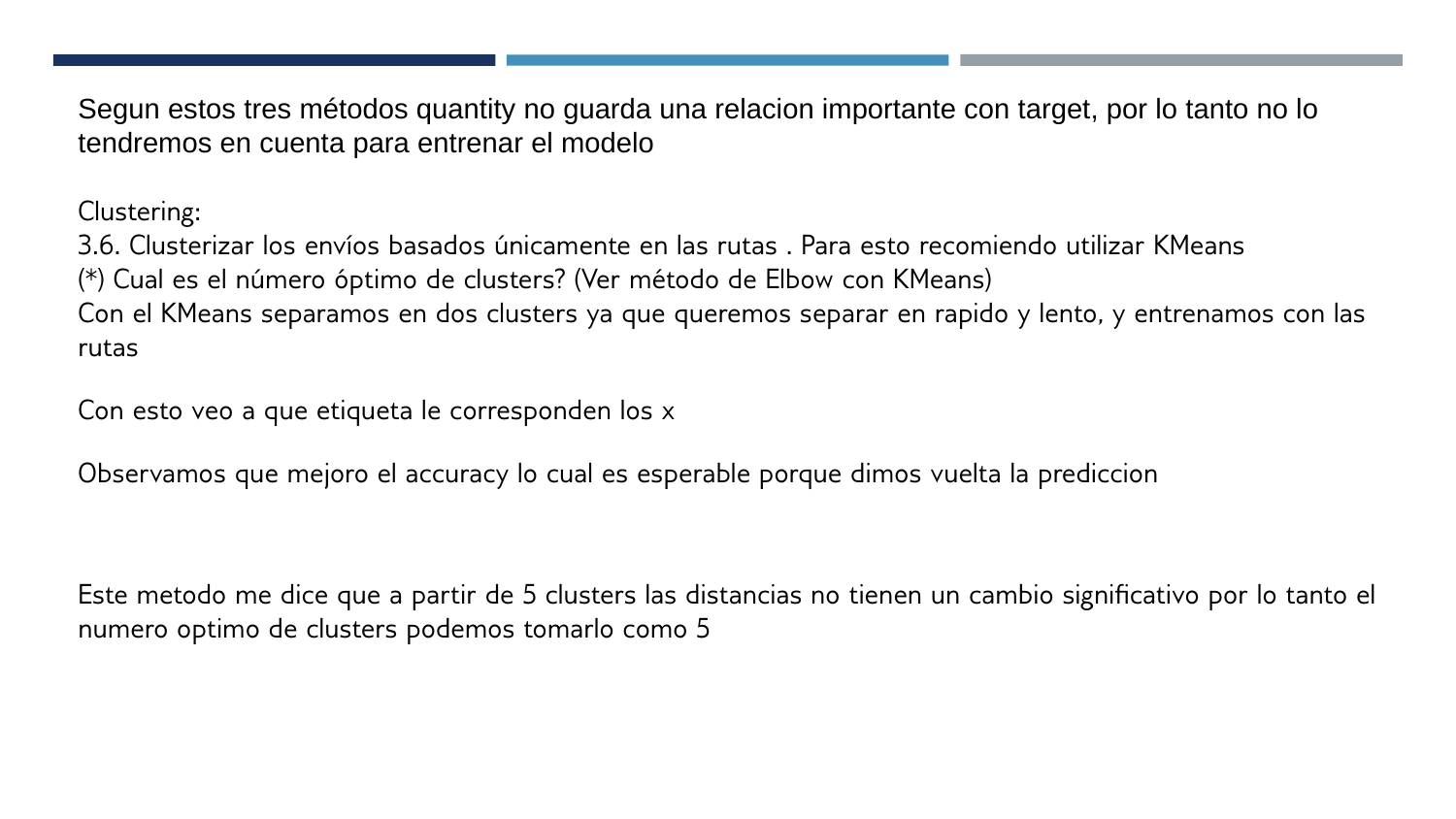

Segun estos tres métodos quantity no guarda una relacion importante con target, por lo tanto no lo tendremos en cuenta para entrenar el modelo

Clustering:
3.6. Clusterizar los envíos basados únicamente en las rutas . Para esto recomiendo utilizar KMeans
(*) Cual es el número óptimo de clusters? (Ver método de Elbow con KMeans)
Con el KMeans separamos en dos clusters ya que queremos separar en rapido y lento, y entrenamos con las rutas
Con esto veo a que etiqueta le corresponden los x
Observamos que mejoro el accuracy lo cual es esperable porque dimos vuelta la prediccion

Este metodo me dice que a partir de 5 clusters las distancias no tienen un cambio significativo por lo tanto el numero optimo de clusters podemos tomarlo como 5